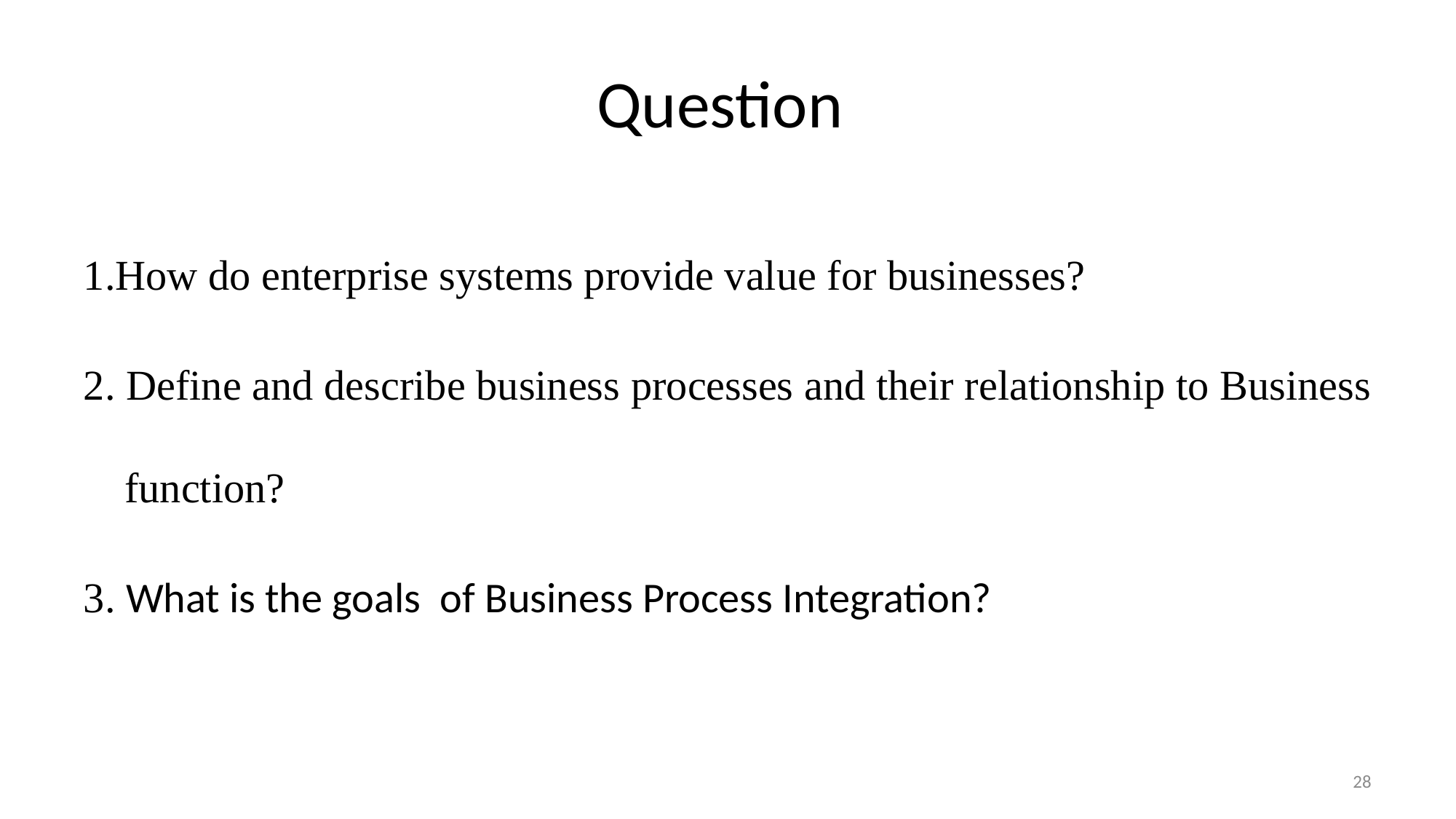

# Question
1.How do enterprise systems provide value for businesses?
2. Define and describe business processes and their relationship to Business function?
3. What is the goals  of Business Process Integration?

28